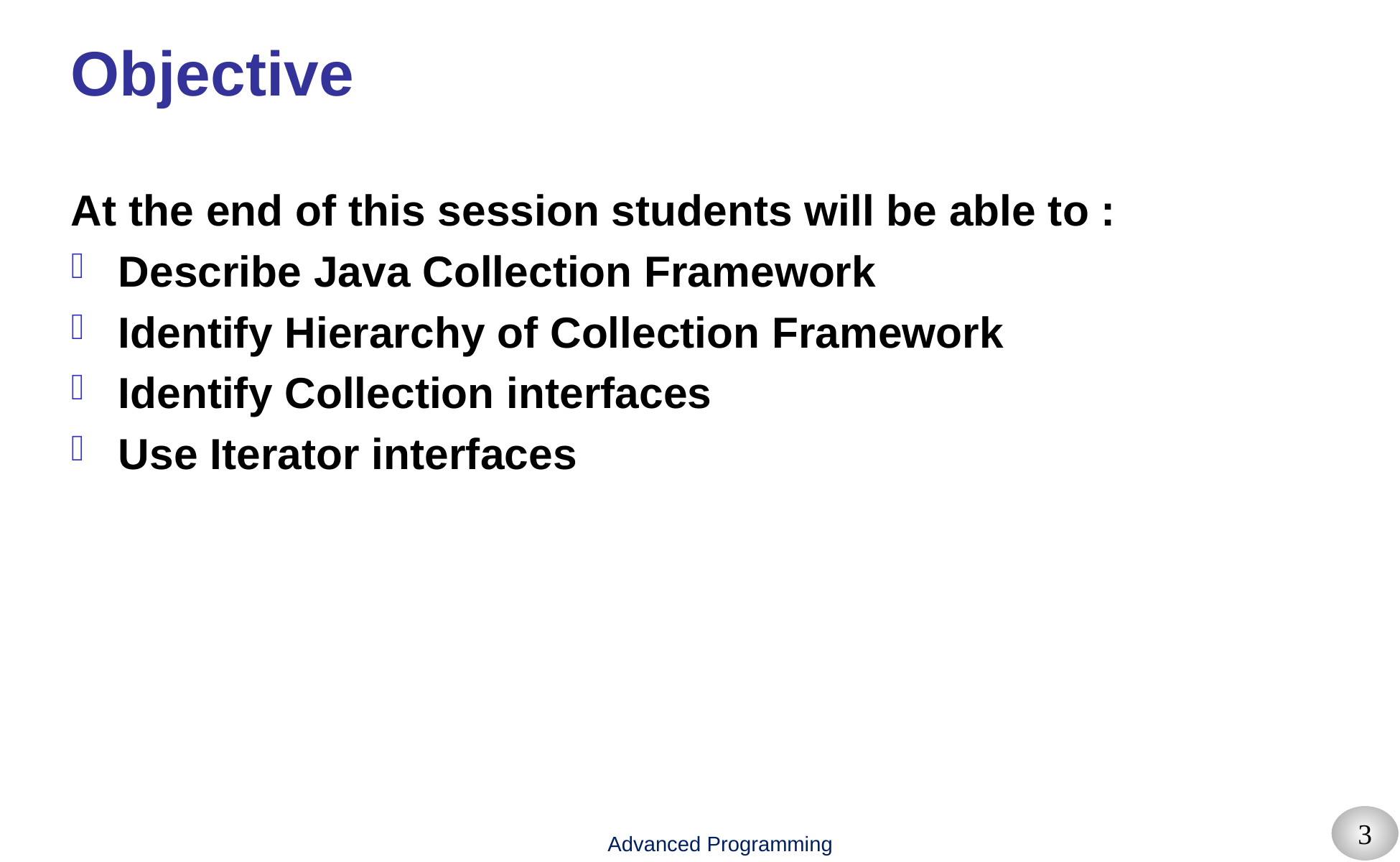

# Objective
At the end of this session students will be able to :
Describe Java Collection Framework
Identify Hierarchy of Collection Framework
Identify Collection interfaces
Use Iterator interfaces

Advanced Programming